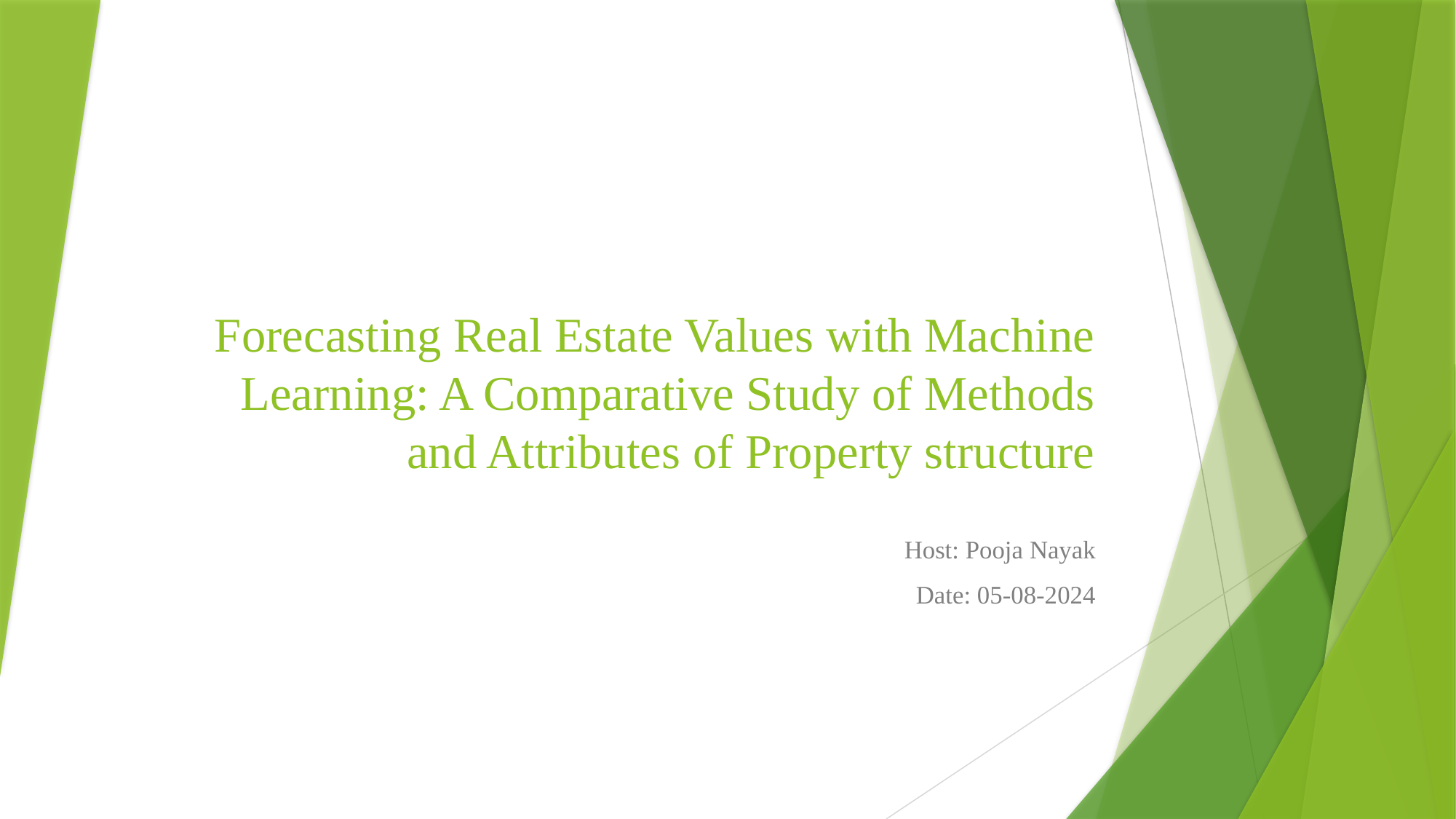

# Forecasting Real Estate Values with Machine Learning: A Comparative Study of Methods and Attributes of Property structure

Host: Pooja Nayak
Date: 05-08-2024